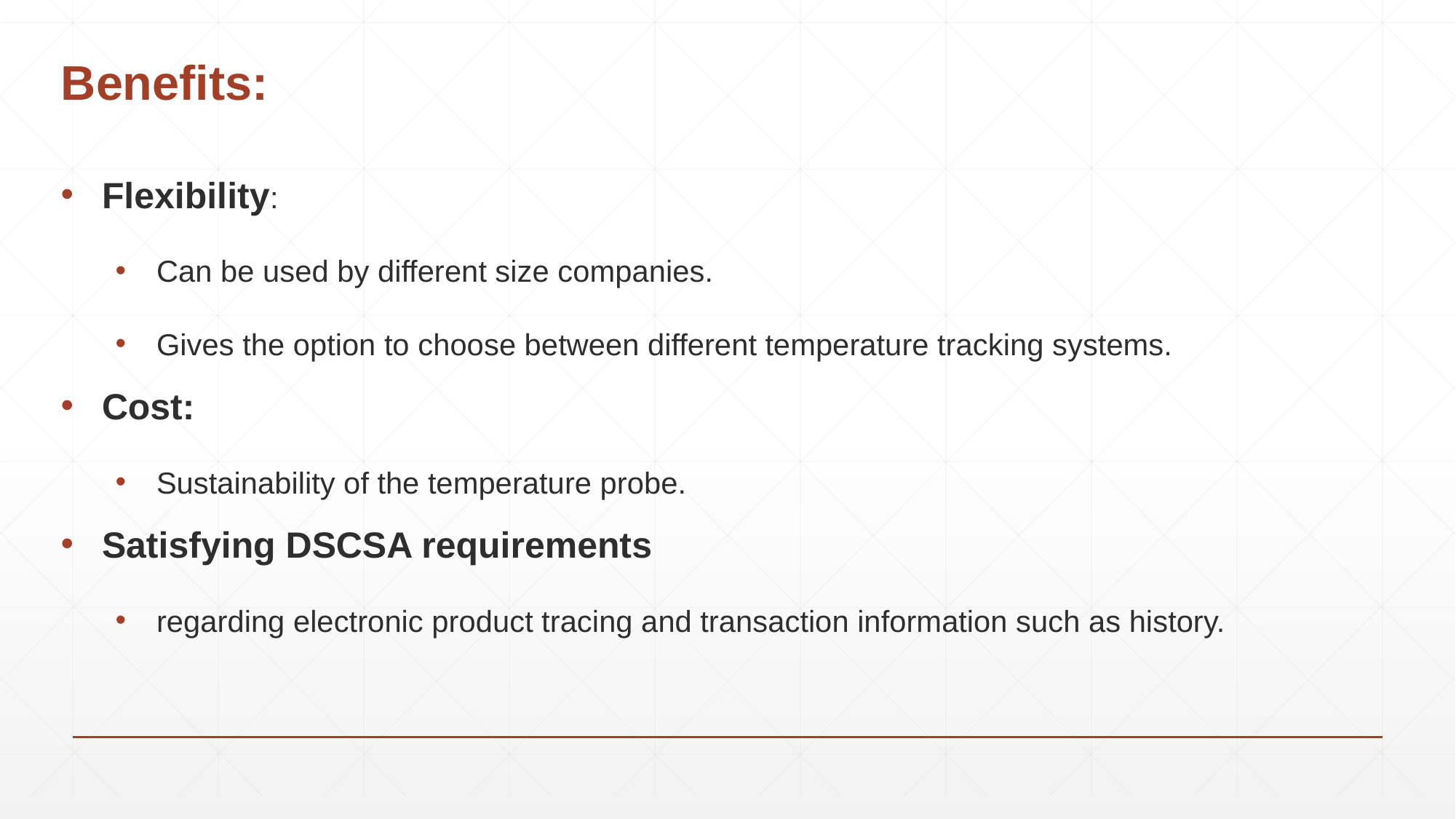

# Benefits:
Flexibility:
Can be used by different size companies.
Gives the option to choose between different temperature tracking systems.
Cost:
Sustainability of the temperature probe.
Satisfying DSCSA requirements
regarding electronic product tracing and transaction information such as history.